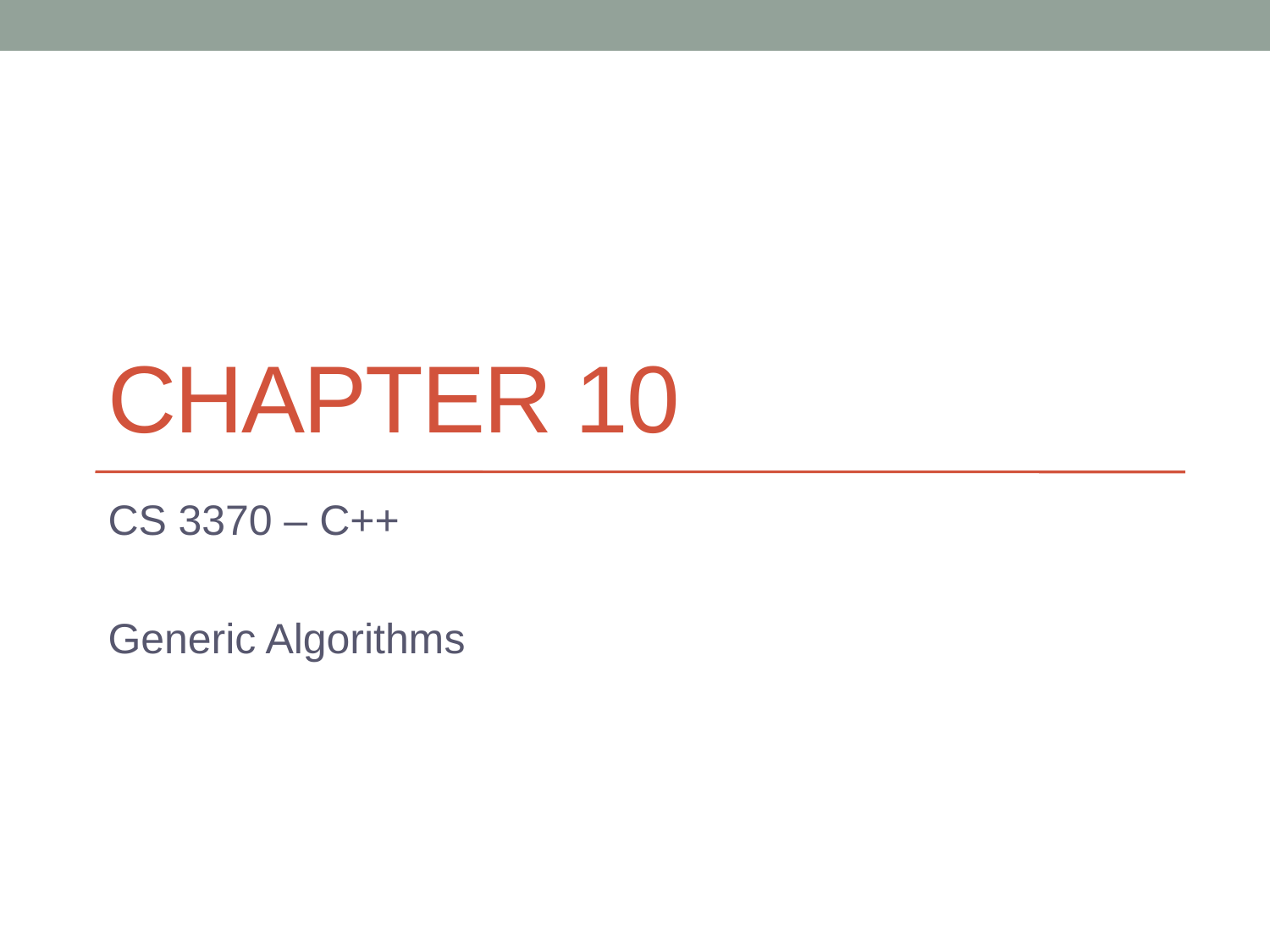

# chapter 10
CS 3370 – C++

Generic Algorithms